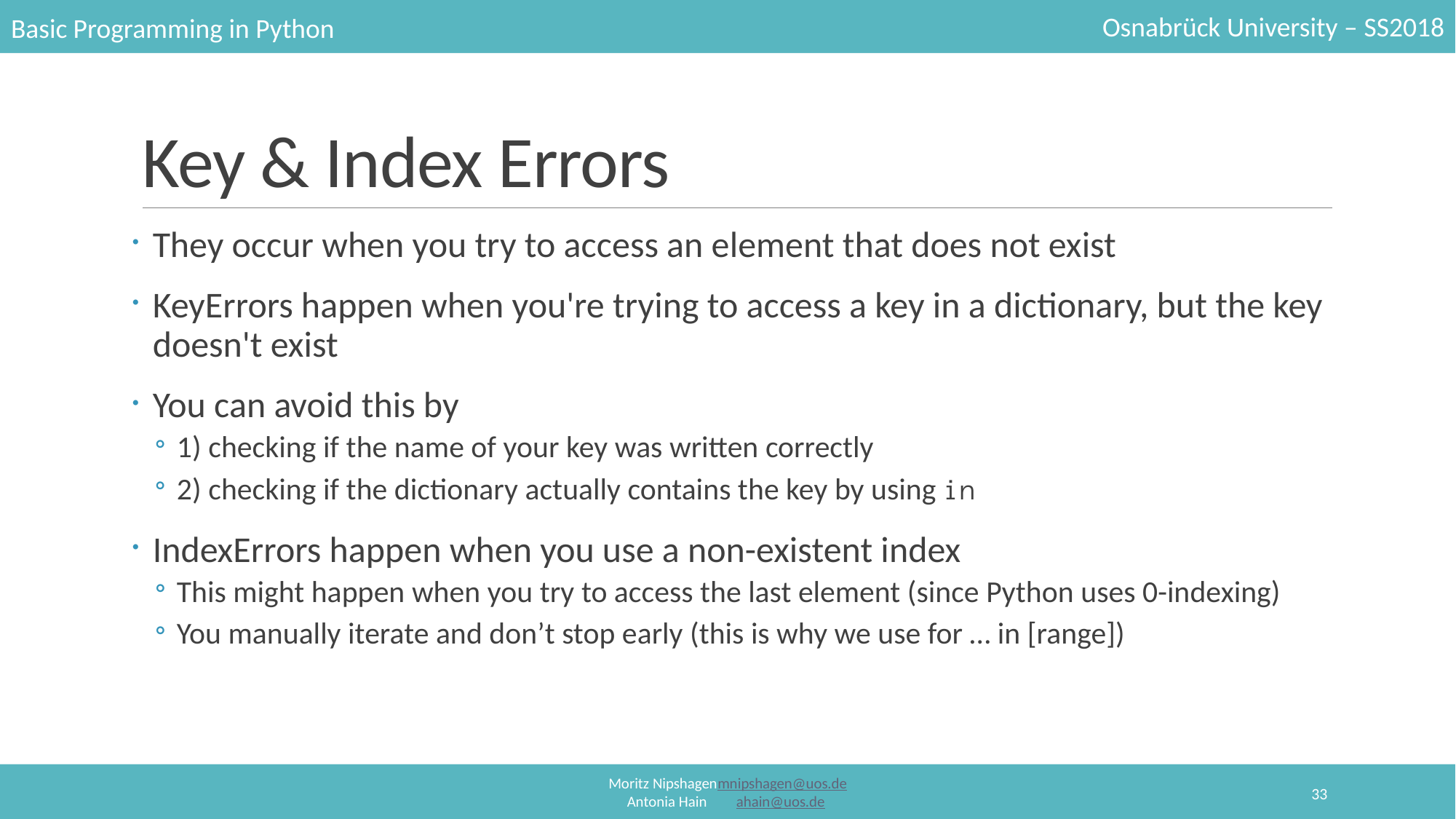

# Key & Index Errors
They occur when you try to access an element that does not exist
KeyErrors happen when you're trying to access a key in a dictionary, but the key doesn't exist
You can avoid this by
1) checking if the name of your key was written correctly
2) checking if the dictionary actually contains the key by using in
IndexErrors happen when you use a non-existent index
This might happen when you try to access the last element (since Python uses 0-indexing)
You manually iterate and don’t stop early (this is why we use for … in [range])
33